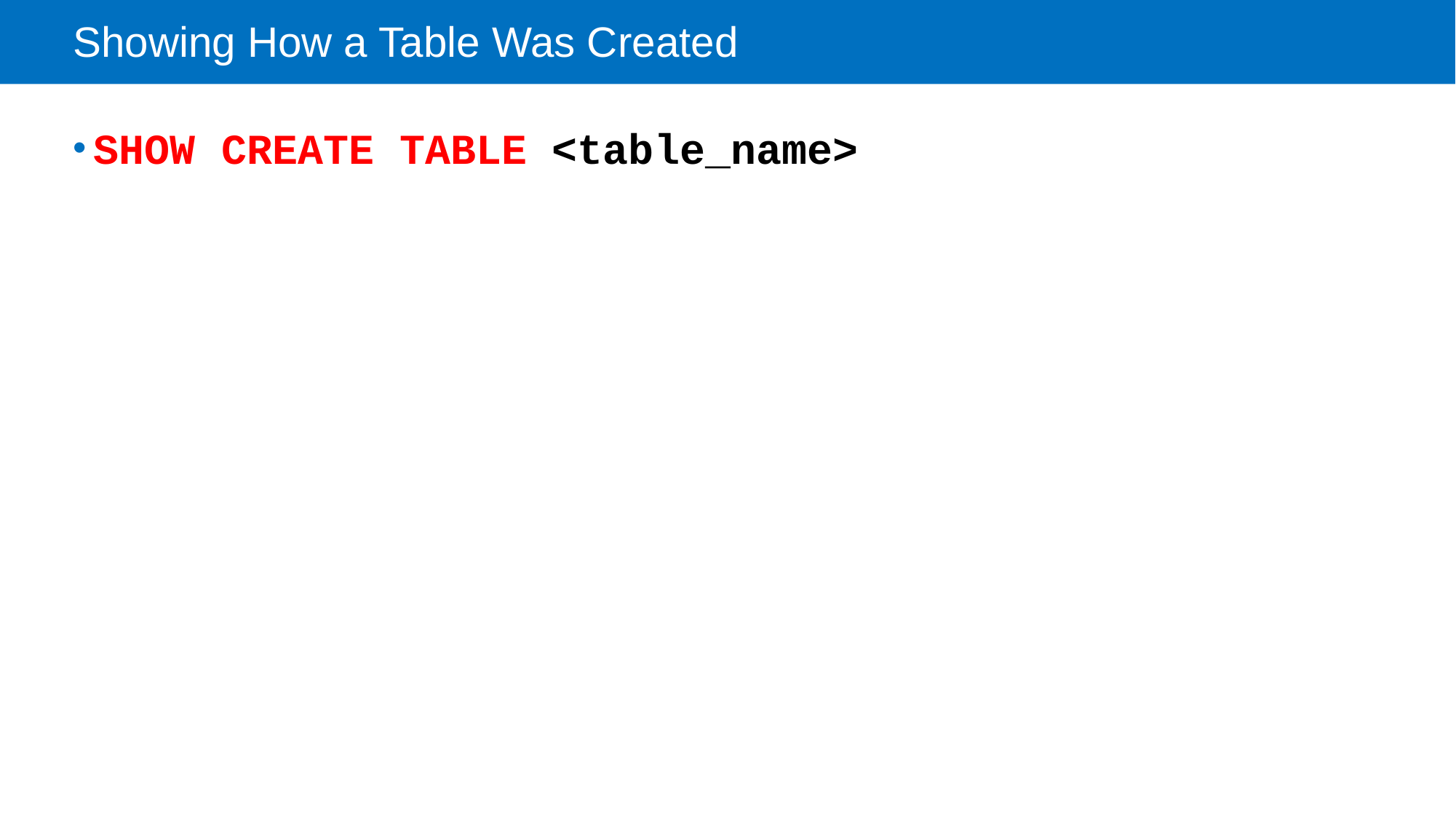

# Showing How a Table Was Created
SHOW CREATE TABLE <table_name>